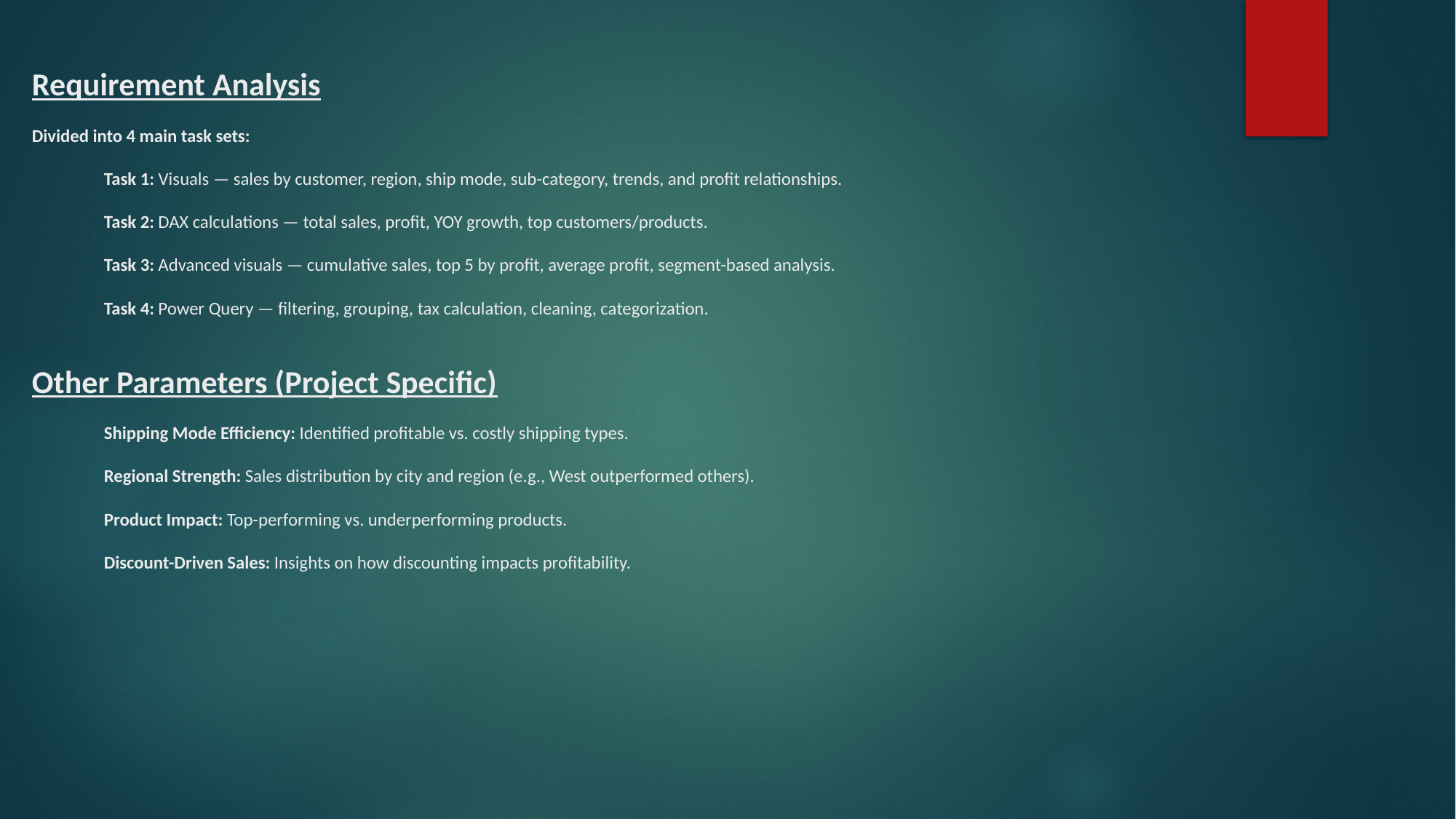

# Requirement Analysis Divided into 4 main task sets: Task 1: Visuals — sales by customer, region, ship mode, sub-category, trends, and profit relationships. Task 2: DAX calculations — total sales, profit, YOY growth, top customers/products. Task 3: Advanced visuals — cumulative sales, top 5 by profit, average profit, segment-based analysis. Task 4: Power Query — filtering, grouping, tax calculation, cleaning, categorization. Other Parameters (Project Specific) Shipping Mode Efficiency: Identified profitable vs. costly shipping types. Regional Strength: Sales distribution by city and region (e.g., West outperformed others). Product Impact: Top-performing vs. underperforming products. Discount-Driven Sales: Insights on how discounting impacts profitability.